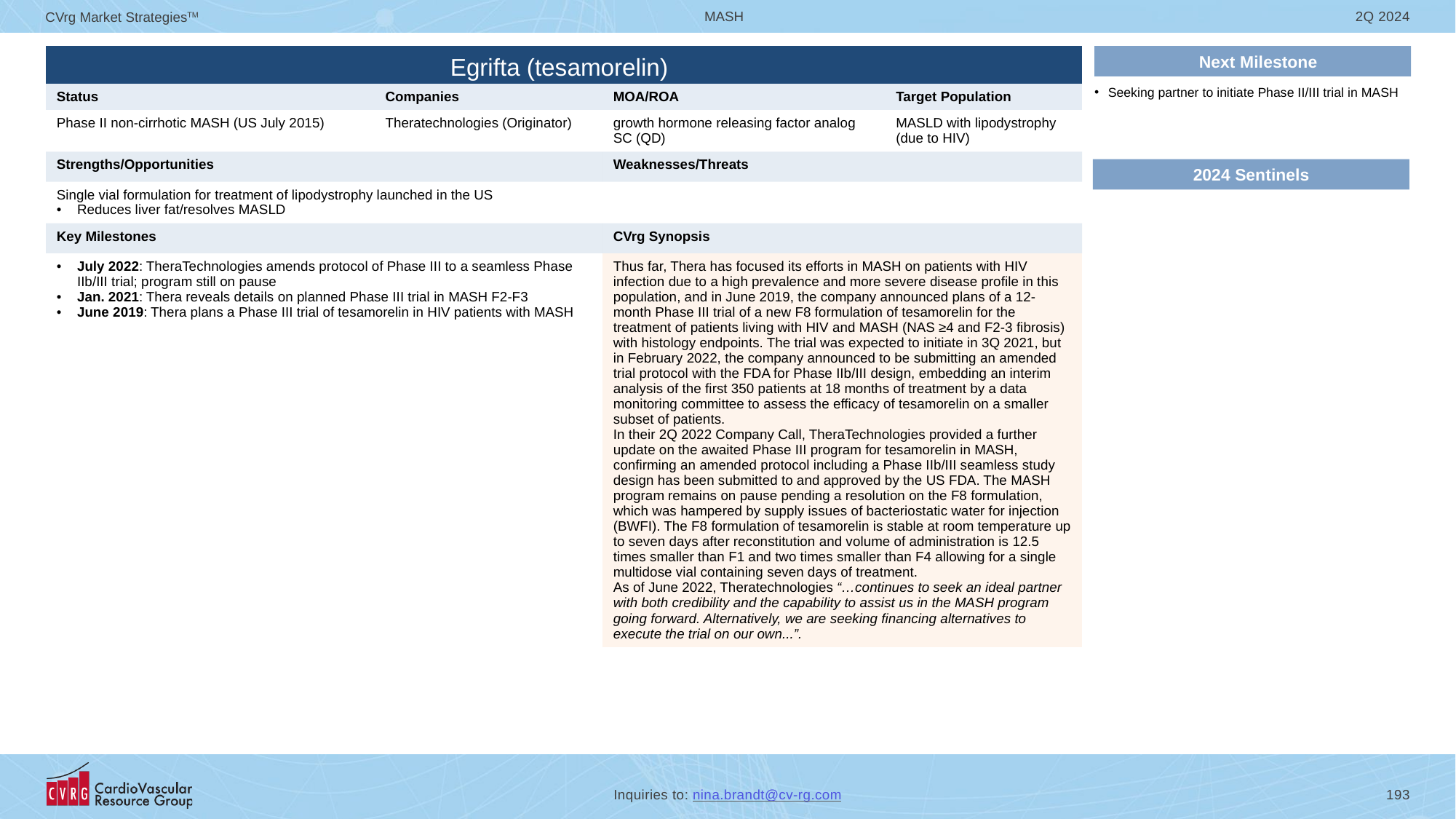

# Egrifta (tesamorelin)
Next Milestone
|  |  |  |  |
| --- | --- | --- | --- |
| Status | Companies | MOA/ROA | Target Population |
| Phase II non-cirrhotic MASH (US July 2015) | Theratechnologies (Originator) | growth hormone releasing factor analog SC (QD) | MASLD with lipodystrophy (due to HIV) |
| Strengths/Opportunities |  | Weaknesses/Threats |  |
| Single vial formulation for treatment of lipodystrophy launched in the US Reduces liver fat/resolves MASLD |  |  |  |
| Key Milestones |  | CVrg Synopsis |  |
| July 2022: TheraTechnologies amends protocol of Phase III to a seamless Phase IIb/III trial; program still on pause Jan. 2021: Thera reveals details on planned Phase III trial in MASH F2-F3 June 2019: Thera plans a Phase III trial of tesamorelin in HIV patients with MASH |  | Thus far, Thera has focused its efforts in MASH on patients with HIV infection due to a high prevalence and more severe disease profile in this population, and in June 2019, the company announced plans of a 12-month Phase III trial of a new F8 formulation of tesamorelin for the treatment of patients living with HIV and MASH (NAS ≥4 and F2-3 fibrosis) with histology endpoints. The trial was expected to initiate in 3Q 2021, but in February 2022, the company announced to be submitting an amended trial protocol with the FDA for Phase IIb/III design, embedding an interim analysis of the first 350 patients at 18 months of treatment by a data monitoring committee to assess the efficacy of tesamorelin on a smaller subset of patients. In their 2Q 2022 Company Call, TheraTechnologies provided a further update on the awaited Phase III program for tesamorelin in MASH, confirming an amended protocol including a Phase IIb/III seamless study design has been submitted to and approved by the US FDA. The MASH program remains on pause pending a resolution on the F8 formulation, which was hampered by supply issues of bacteriostatic water for injection (BWFI). The F8 formulation of tesamorelin is stable at room temperature up to seven days after reconstitution and volume of administration is 12.5 times smaller than F1 and two times smaller than F4 allowing for a single multidose vial containing seven days of treatment. As of June 2022, Theratechnologies “…continues to seek an ideal partner with both credibility and the capability to assist us in the MASH program going forward. Alternatively, we are seeking financing alternatives to execute the trial on our own...”. |  |

Seeking partner to initiate Phase II/III trial in MASH
2024 Sentinels